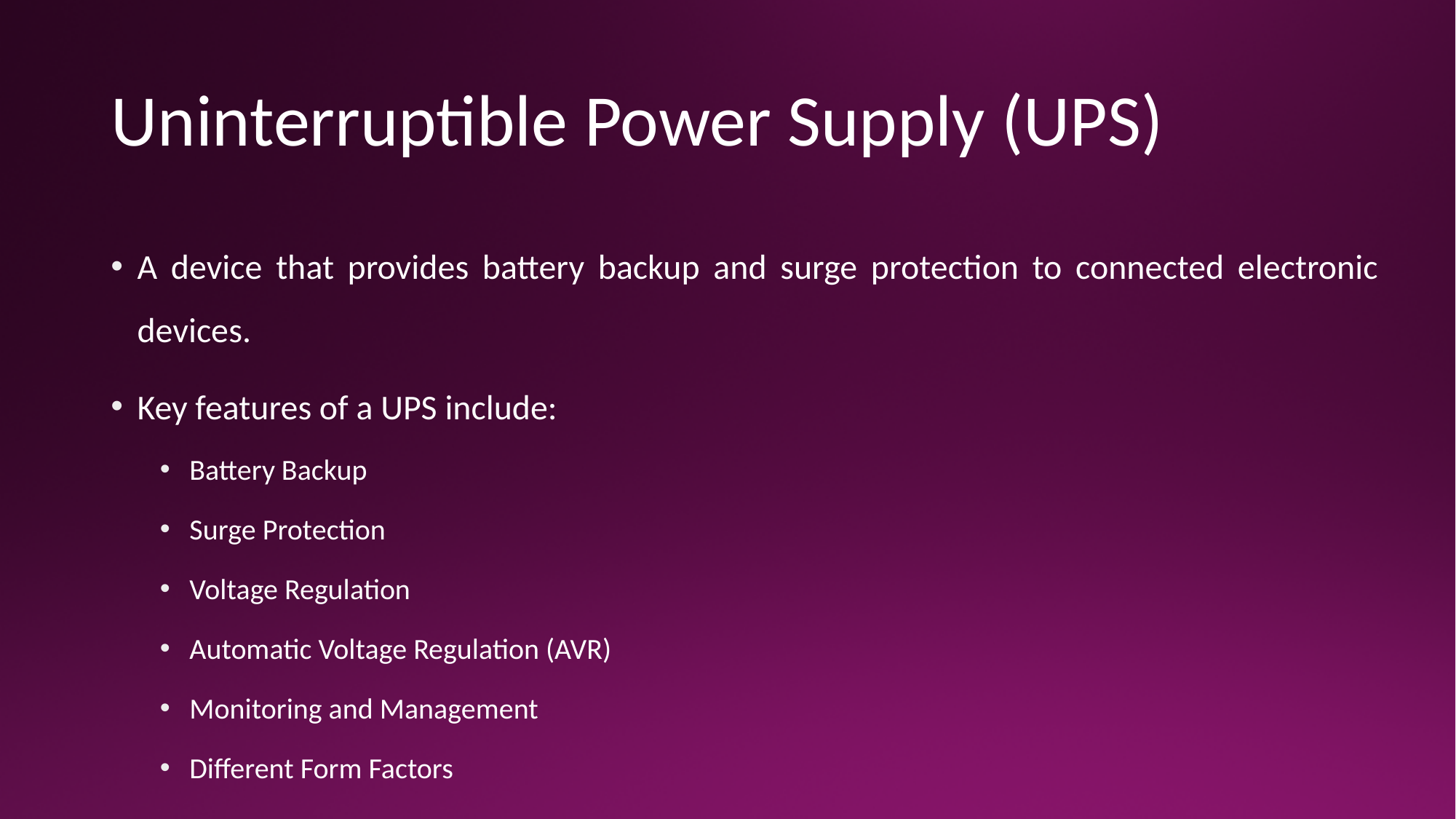

# Uninterruptible Power Supply (UPS)
A device that provides battery backup and surge protection to connected electronic devices.
Key features of a UPS include:
Battery Backup
Surge Protection
Voltage Regulation
Automatic Voltage Regulation (AVR)
Monitoring and Management
Different Form Factors